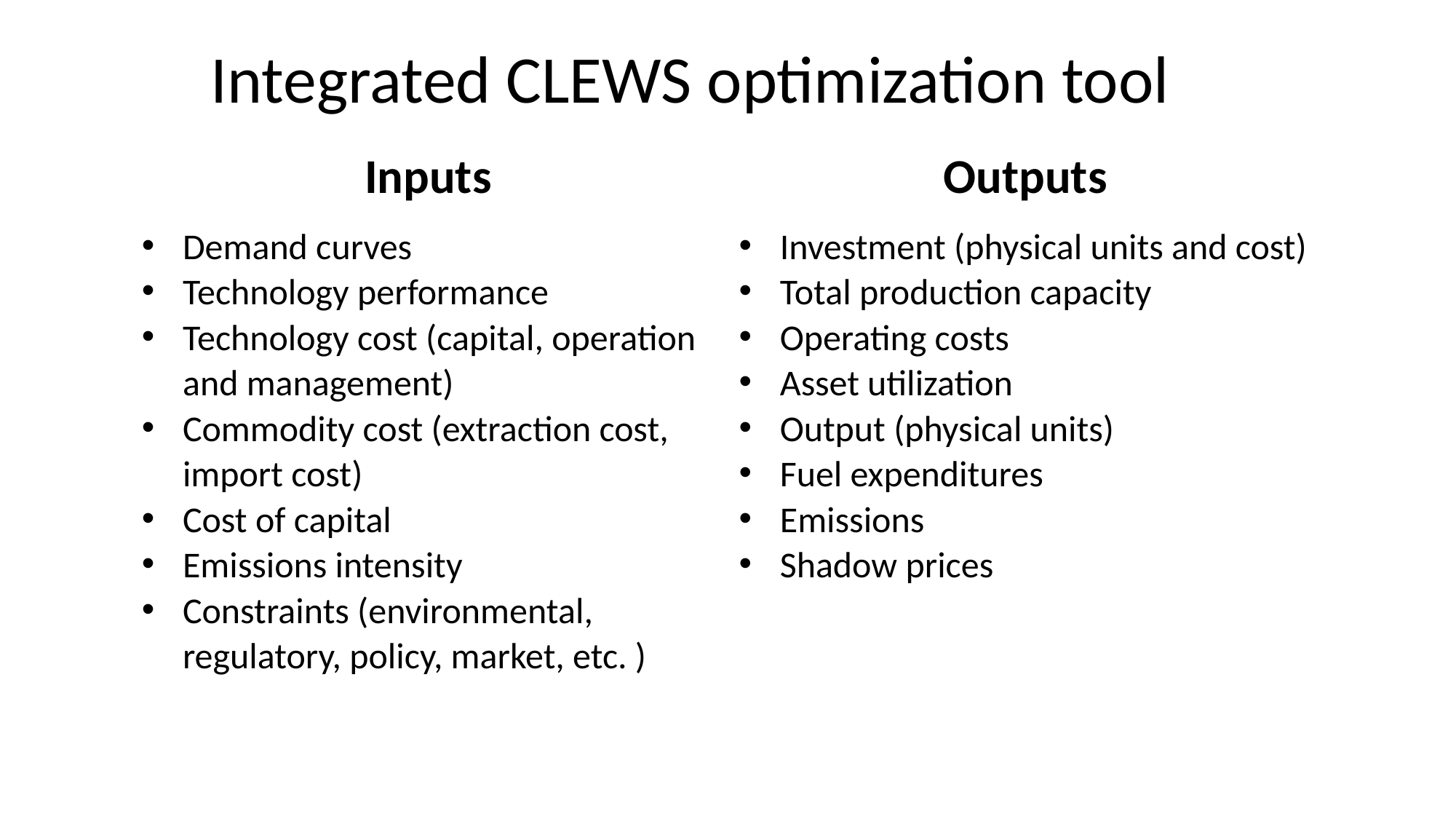

# Integrated CLEWS optimization tool
Inputs
Demand curves
Technology performance
Technology cost (capital, operation and management)
Commodity cost (extraction cost, import cost)
Cost of capital
Emissions intensity
Constraints (environmental, regulatory, policy, market, etc. )

Outputs
Investment (physical units and cost)
Total production capacity
Operating costs
Asset utilization
Output (physical units)
Fuel expenditures
Emissions
Shadow prices